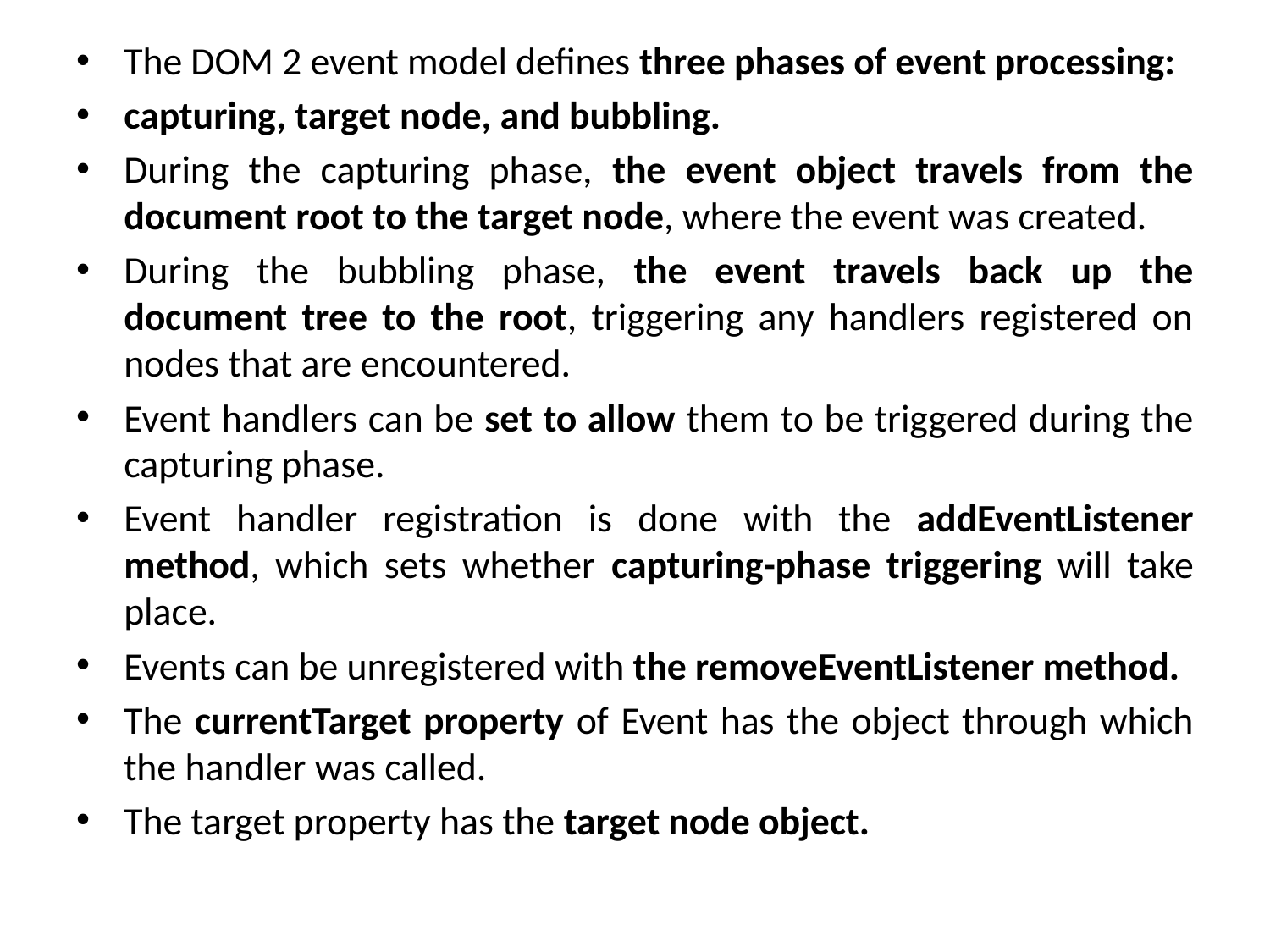

The DOM 2 event model defines three phases of event processing:
capturing, target node, and bubbling.
During the capturing phase, the event object travels from the document root to the target node, where the event was created.
During the bubbling phase, the event travels back up the document tree to the root, triggering any handlers registered on nodes that are encountered.
Event handlers can be set to allow them to be triggered during the capturing phase.
Event handler registration is done with the addEventListener method, which sets whether capturing-phase triggering will take place.
Events can be unregistered with the removeEventListener method.
The currentTarget property of Event has the object through which the handler was called.
The target property has the target node object.